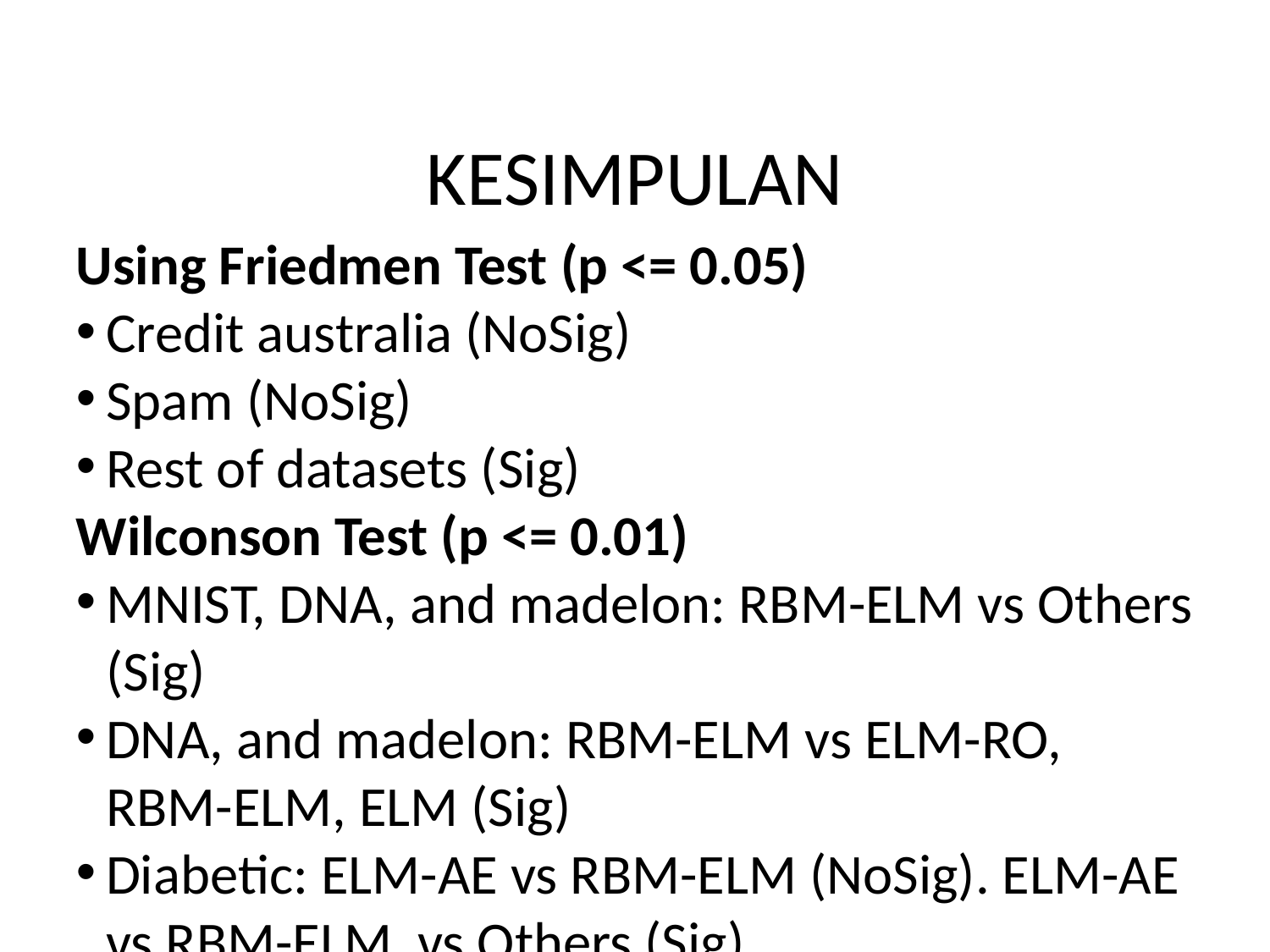

KESIMPULAN
Using Friedmen Test (p <= 0.05)
Credit australia (NoSig)
Spam (NoSig)
Rest of datasets (Sig)
Wilconson Test (p <= 0.01)
MNIST, DNA, and madelon: RBM-ELM vs Others (Sig)
DNA, and madelon: RBM-ELM vs ELM-RO,  RBM-ELM, ELM (Sig)
Diabetic: ELM-AE vs RBM-ELM (NoSig). ELM-AE vs RBM-ELM  vs Others (Sig)
Overall, the RBM-ELM  vs Other (Sig)